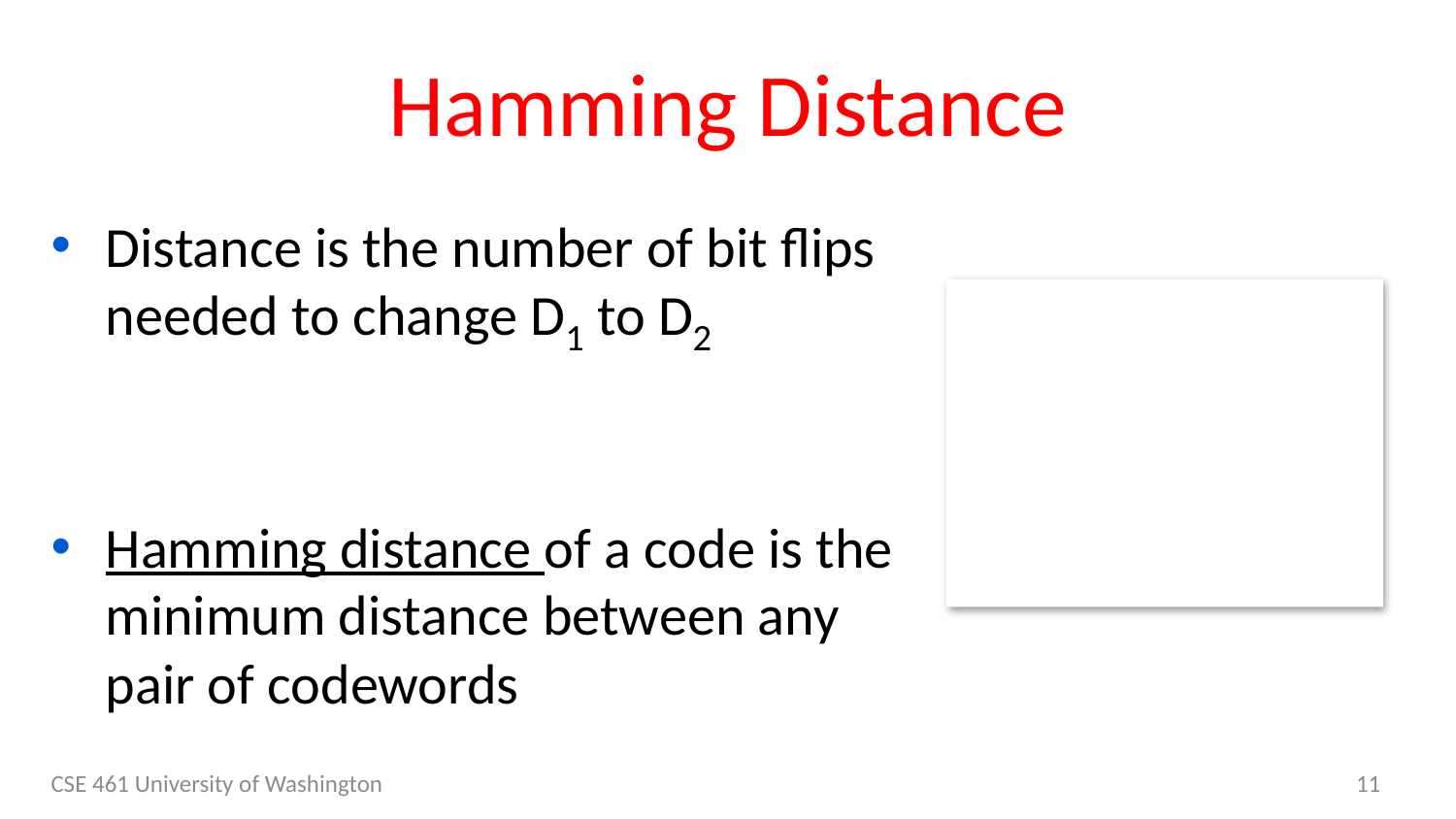

# Hamming Distance
Distance is the number of bit flips needed to change D1 to D2

Hamming distance of a code is the minimum distance between any pair of codewords
CSE 461 University of Washington
11